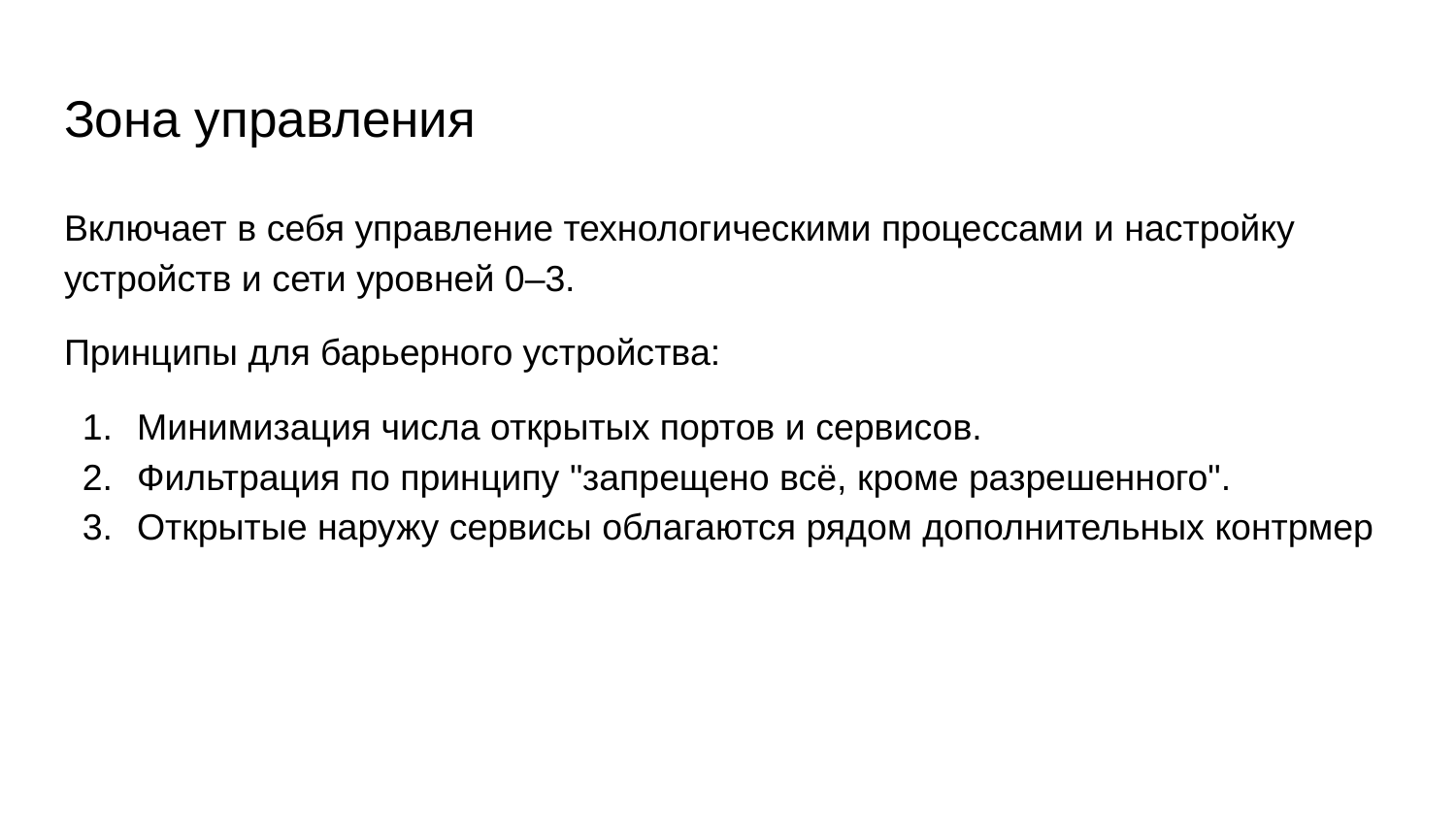

# Зона управления
Включает в себя управление технологическими процессами и настройку устройств и сети уровней 0–3.
Принципы для барьерного устройства:
Минимизация числа открытых портов и сервисов.
Фильтрация по принципу "запрещено всё, кроме разрешенного".
Открытые наружу сервисы облагаются рядом дополнительных контрмер